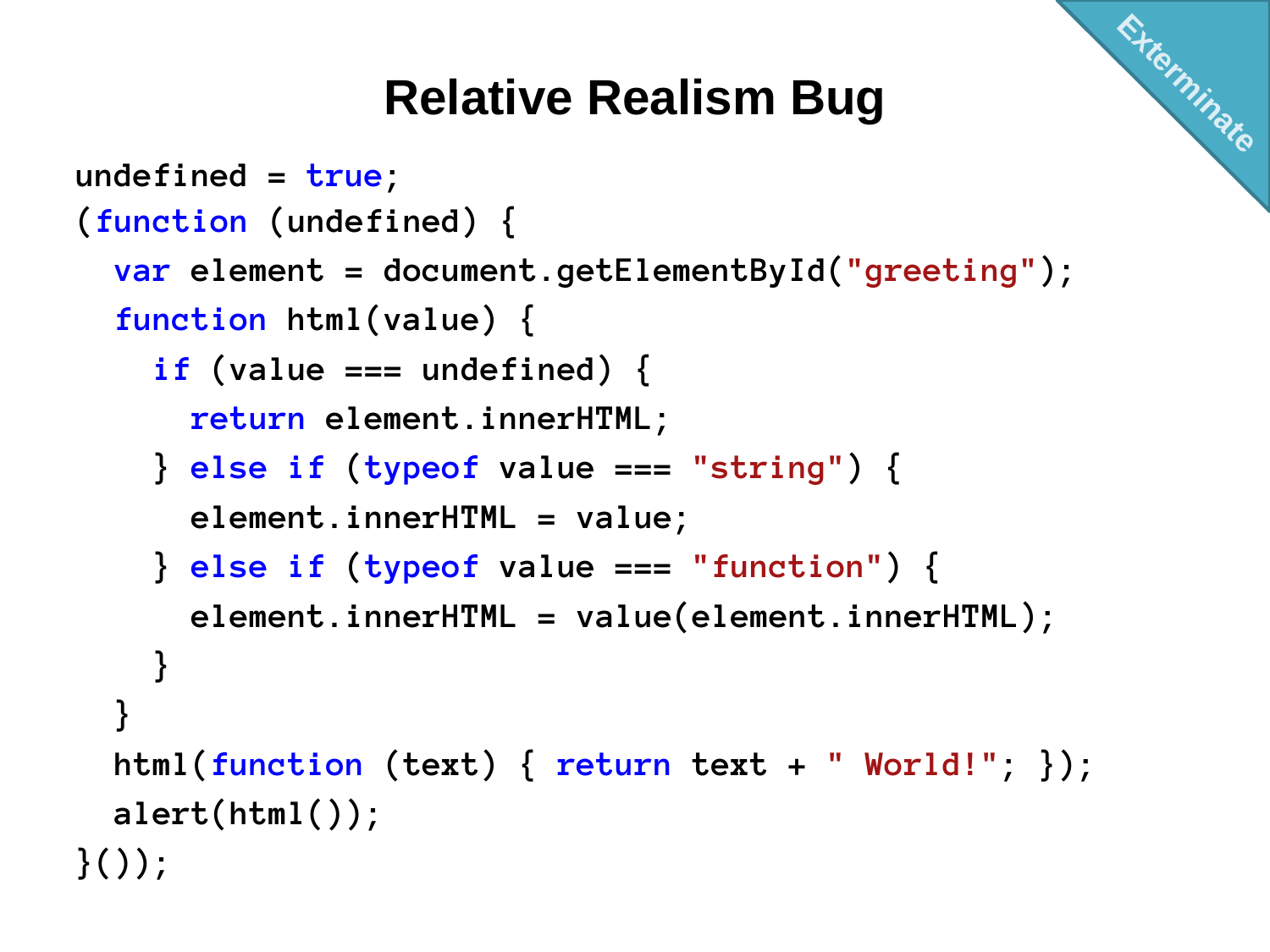

Exterminate
# Relative Realism Bug
undefined = true;
(function (undefined) {
  var element = document.getElementById("greeting");
  function html(value) {
    if (value === undefined) {
      return element.innerHTML;
    } else if (typeof value === "string") {
      element.innerHTML = value;
    } else if (typeof value === "function") {
      element.innerHTML = value(element.innerHTML);
    }
  }
  html(function (text) { return text + " World!"; });
  alert(html());
}());